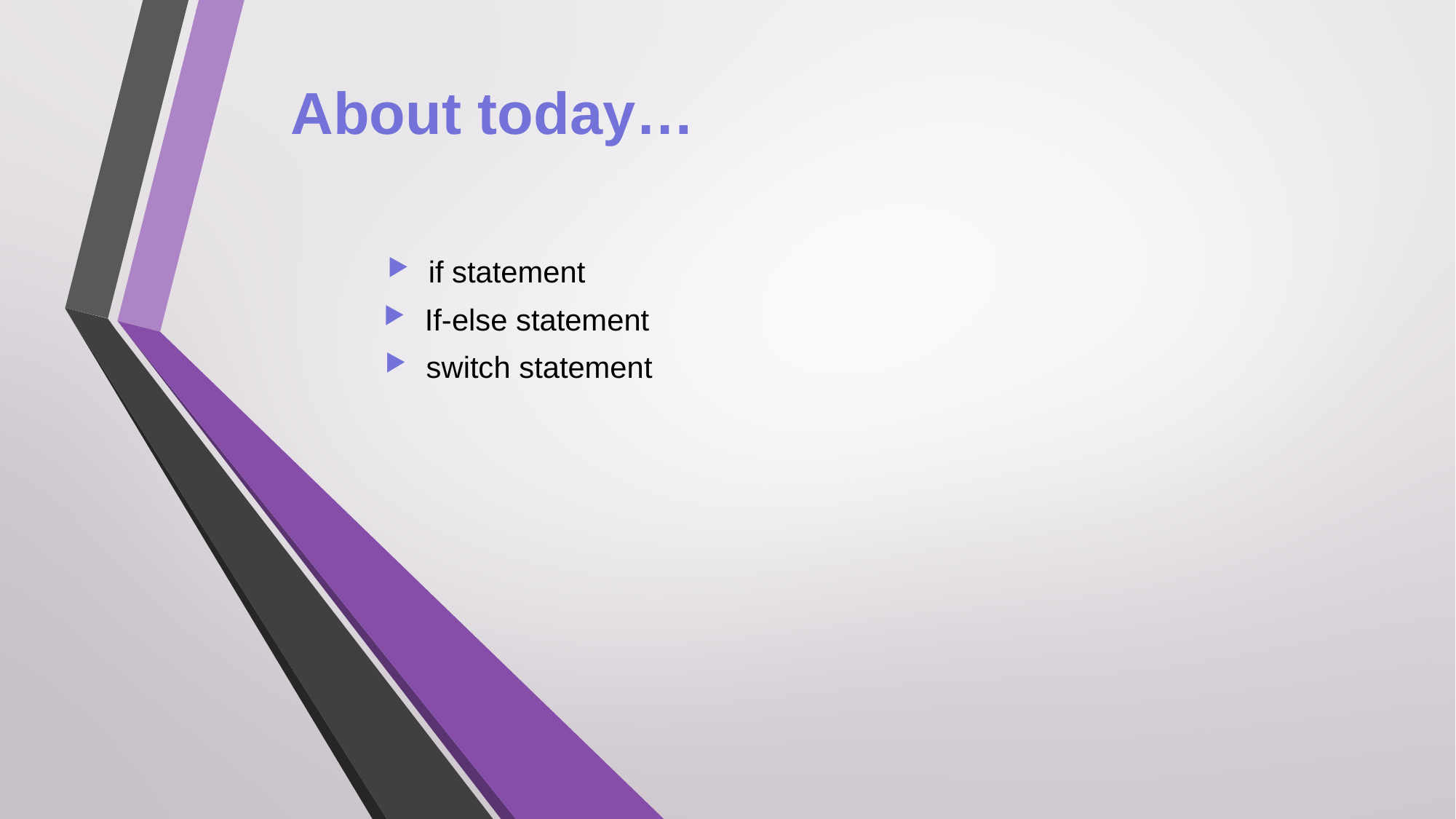

About today…
if statement
If-else statement
switch statement